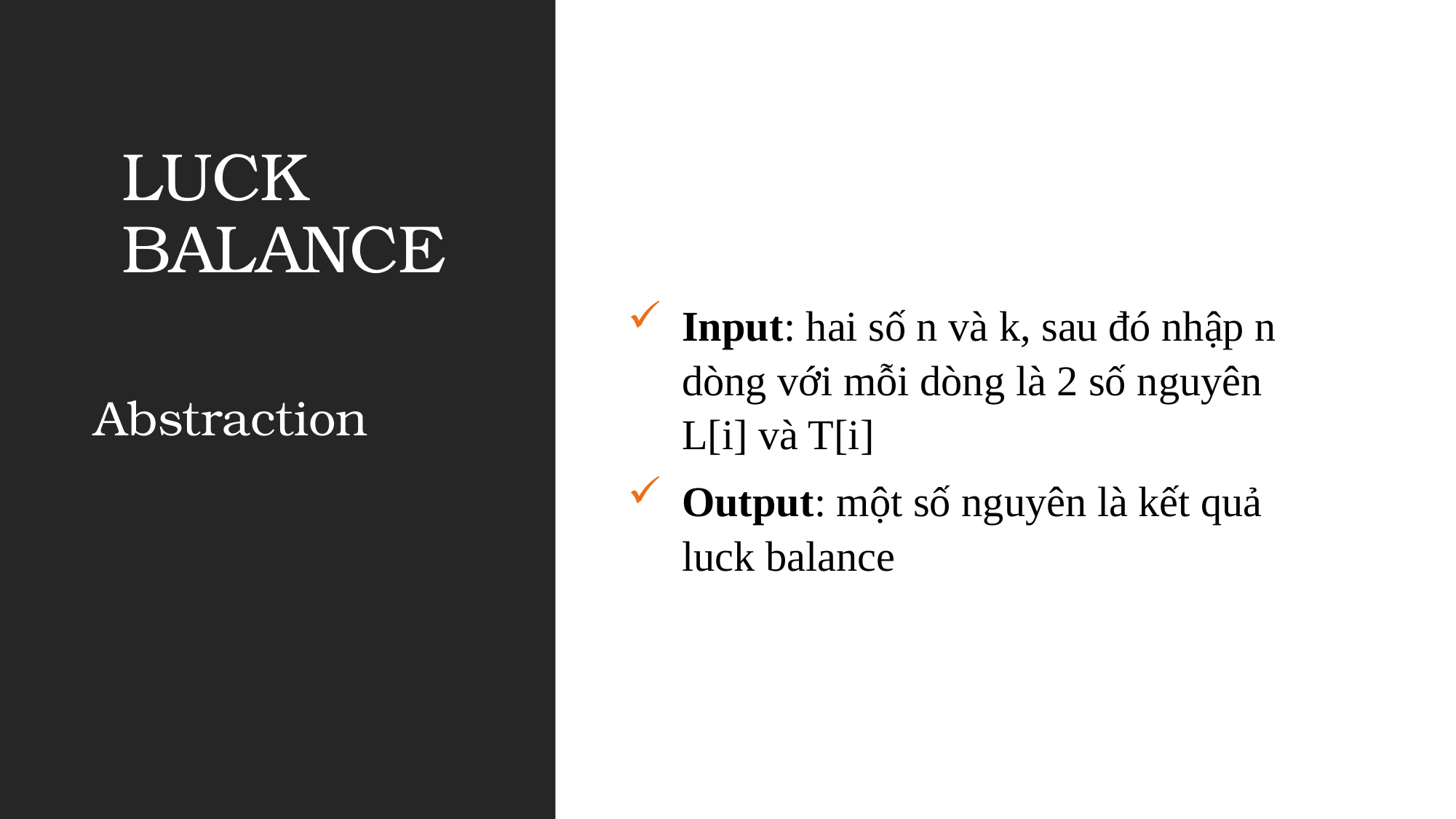

LUCK BALANCE
Input: hai số n và k, sau đó nhập n dòng với mỗi dòng là 2 số nguyên L[i] và T[i]
Output: một số nguyên là kết quả luck balance
Abstraction